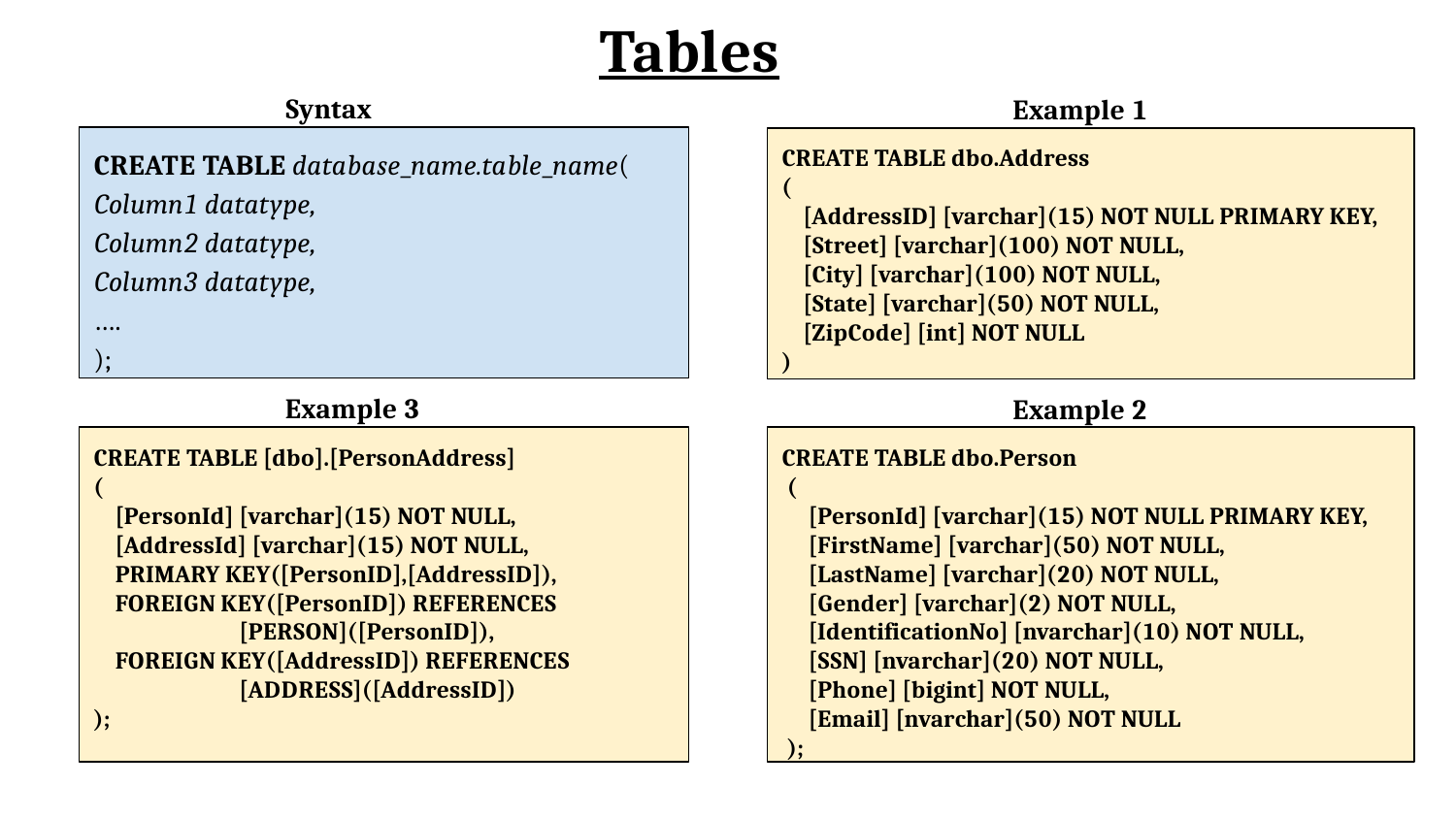

Tables

Syntax
Example 1
CREATE TABLE database_name.table_name(
Column1 datatype,
Column2 datatype,
Column3 datatype,
….
);

CREATE TABLE dbo.Address
(
    [AddressID] [varchar](15) NOT NULL PRIMARY KEY,
    [Street] [varchar](100) NOT NULL,
    [City] [varchar](100) NOT NULL,
    [State] [varchar](50) NOT NULL,
    [ZipCode] [int] NOT NULL
)

Example 3
Example 2
CREATE TABLE dbo.Person
 (
     [PersonId] [varchar](15) NOT NULL PRIMARY KEY,
     [FirstName] [varchar](50) NOT NULL,
     [LastName] [varchar](20) NOT NULL,
     [Gender] [varchar](2) NOT NULL,
     [IdentificationNo] [nvarchar](10) NOT NULL,
     [SSN] [nvarchar](20) NOT NULL,
     [Phone] [bigint] NOT NULL,
     [Email] [nvarchar](50) NOT NULL
 );

CREATE TABLE [dbo].[PersonAddress]
(
    [PersonId] [varchar](15) NOT NULL,
    [AddressId] [varchar](15) NOT NULL,
    PRIMARY KEY([PersonID],[AddressID]),
    FOREIGN KEY([PersonID]) REFERENCES     	[PERSON]([PersonID]),
    FOREIGN KEY([AddressID]) REFERENCES 	[ADDRESS]([AddressID])
);